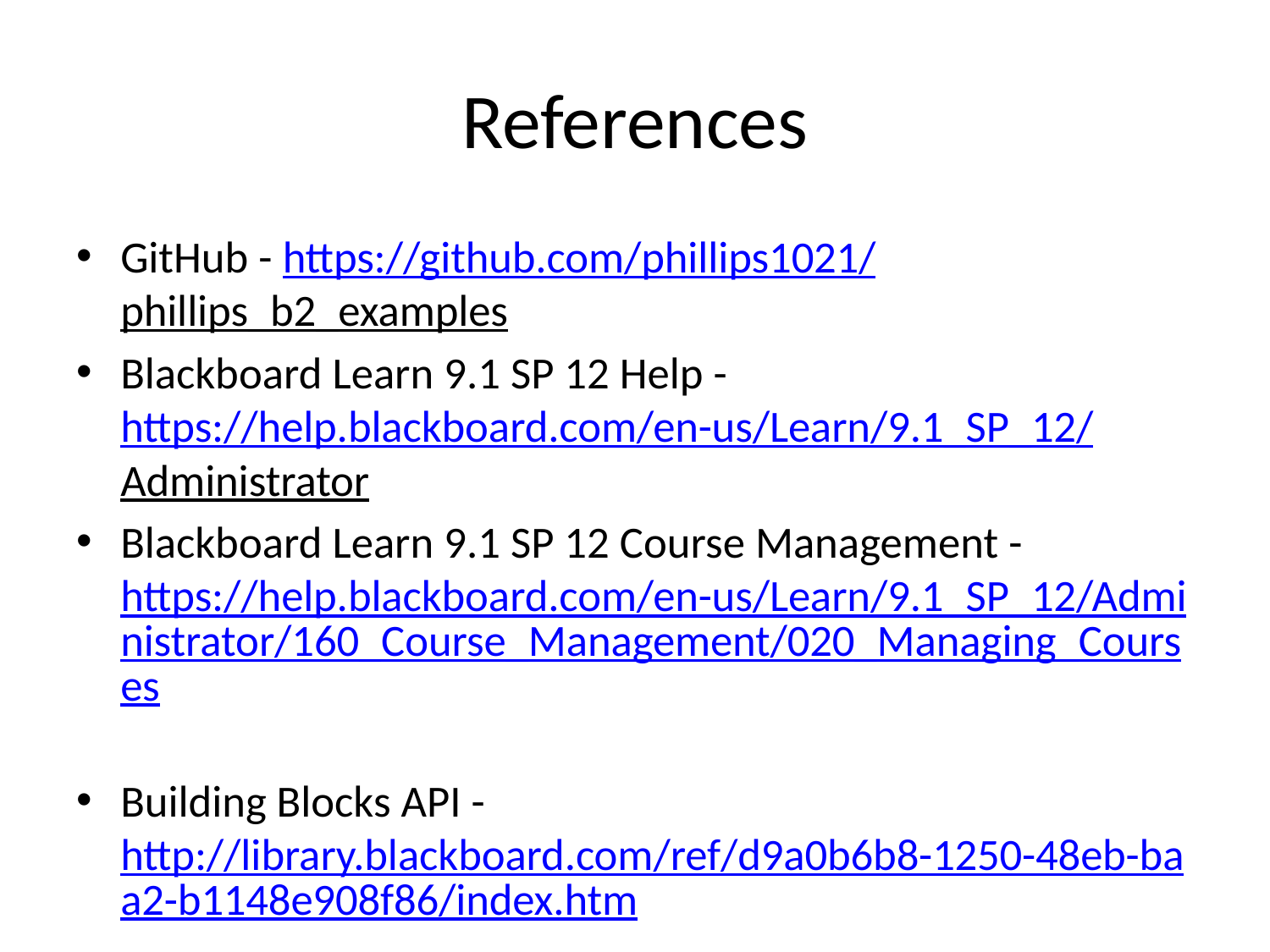

# References
GitHub - https://github.com/phillips1021/phillips_b2_examples
Blackboard Learn 9.1 SP 12 Help - https://help.blackboard.com/en-us/Learn/9.1_SP_12/Administrator
Blackboard Learn 9.1 SP 12 Course Management - https://help.blackboard.com/en-us/Learn/9.1_SP_12/Administrator/160_Course_Management/020_Managing_Courses
Building Blocks API - http://library.blackboard.com/ref/d9a0b6b8-1250-48eb-baa2-b1148e908f86/index.htm